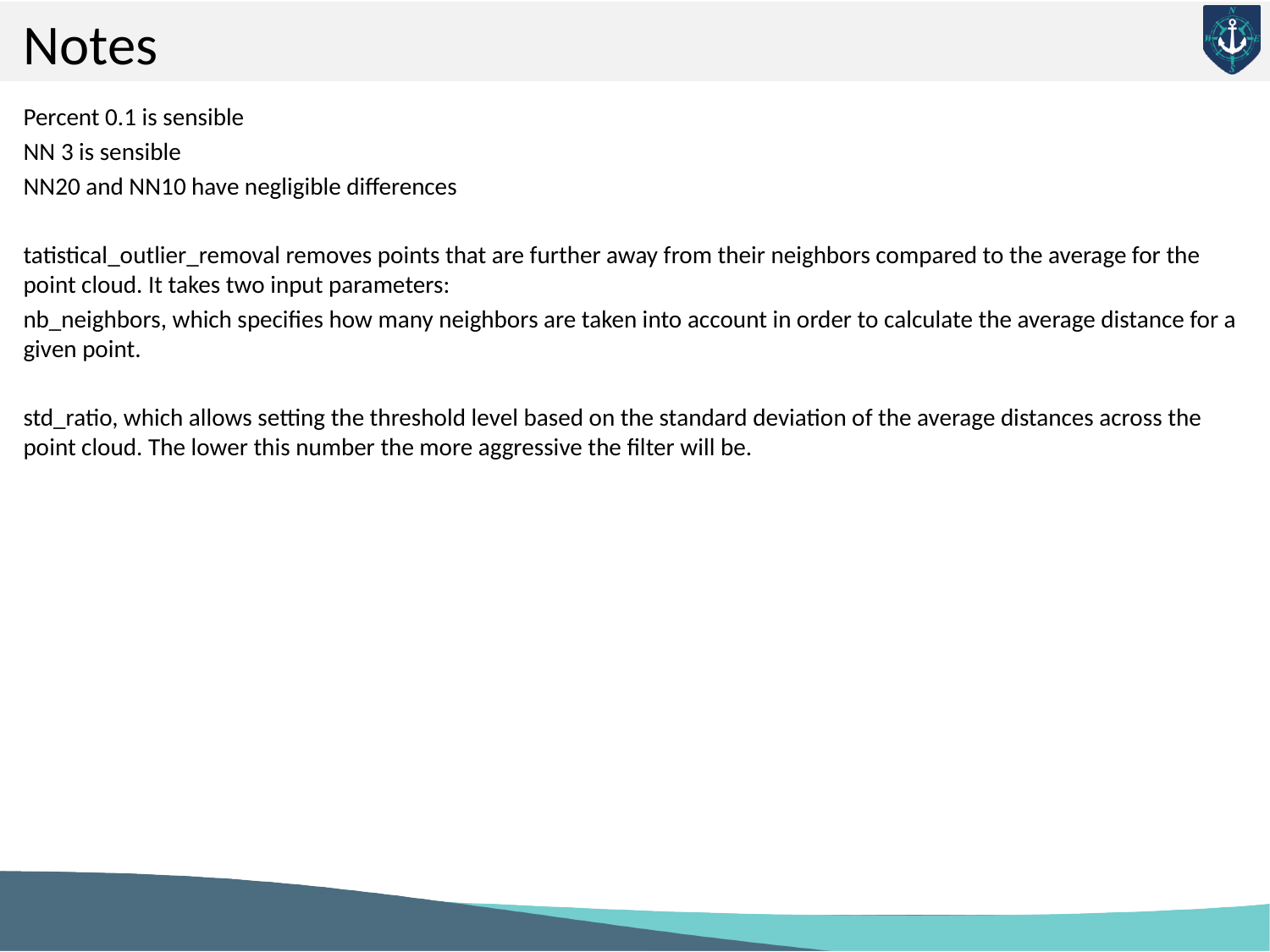

# Notes
Percent 0.1 is sensible
NN 3 is sensible
NN20 and NN10 have negligible differences

tatistical_outlier_removal removes points that are further away from their neighbors compared to the average for the point cloud. It takes two input parameters:
nb_neighbors, which specifies how many neighbors are taken into account in order to calculate the average distance for a given point.

std_ratio, which allows setting the threshold level based on the standard deviation of the average distances across the point cloud. The lower this number the more aggressive the filter will be.